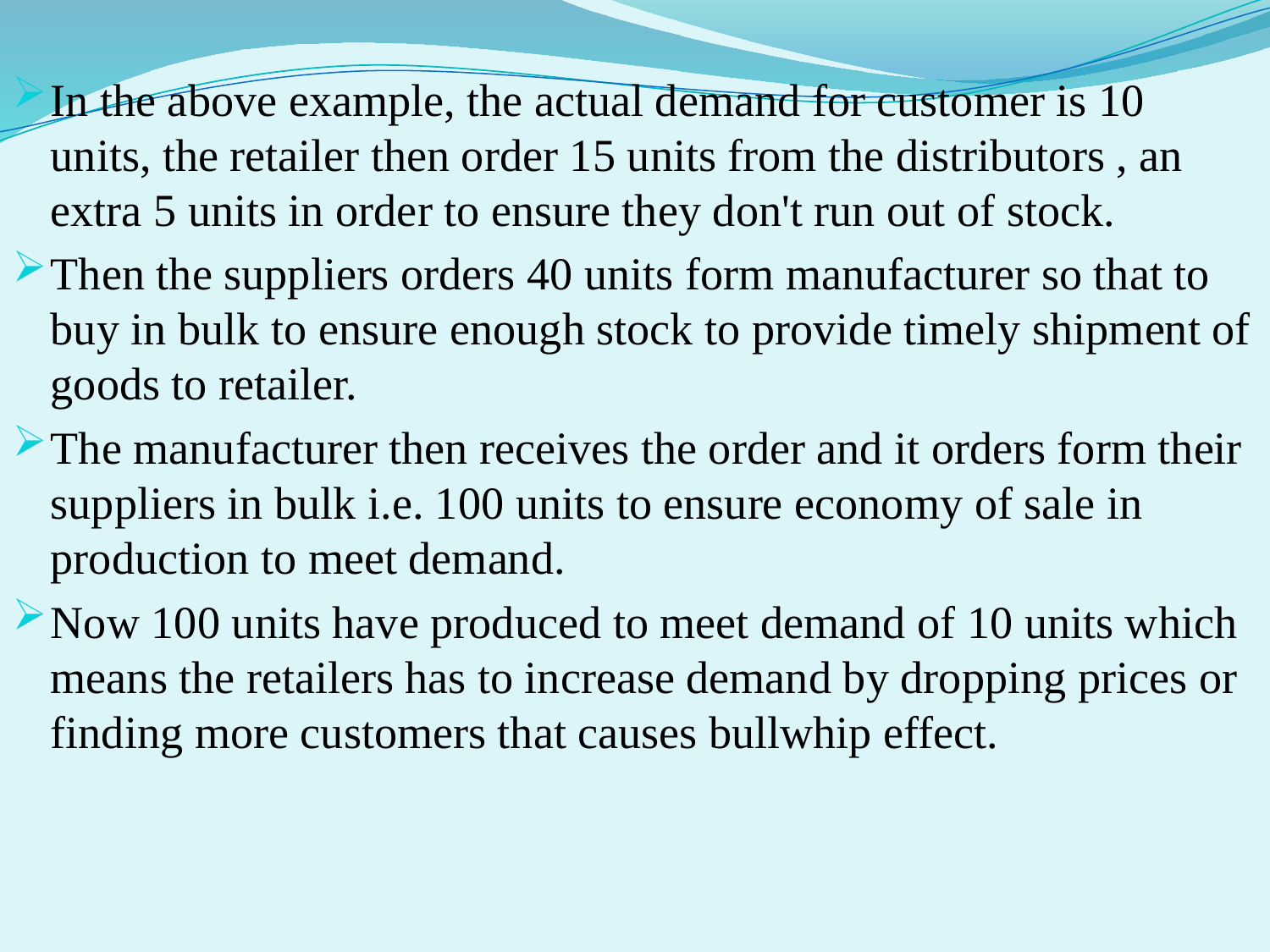

In the above example, the actual demand for customer is 10 units, the retailer then order 15 units from the distributors , an extra 5 units in order to ensure they don't run out of stock.
Then the suppliers orders 40 units form manufacturer so that to buy in bulk to ensure enough stock to provide timely shipment of goods to retailer.
The manufacturer then receives the order and it orders form their suppliers in bulk i.e. 100 units to ensure economy of sale in production to meet demand.
Now 100 units have produced to meet demand of 10 units which means the retailers has to increase demand by dropping prices or finding more customers that causes bullwhip effect.